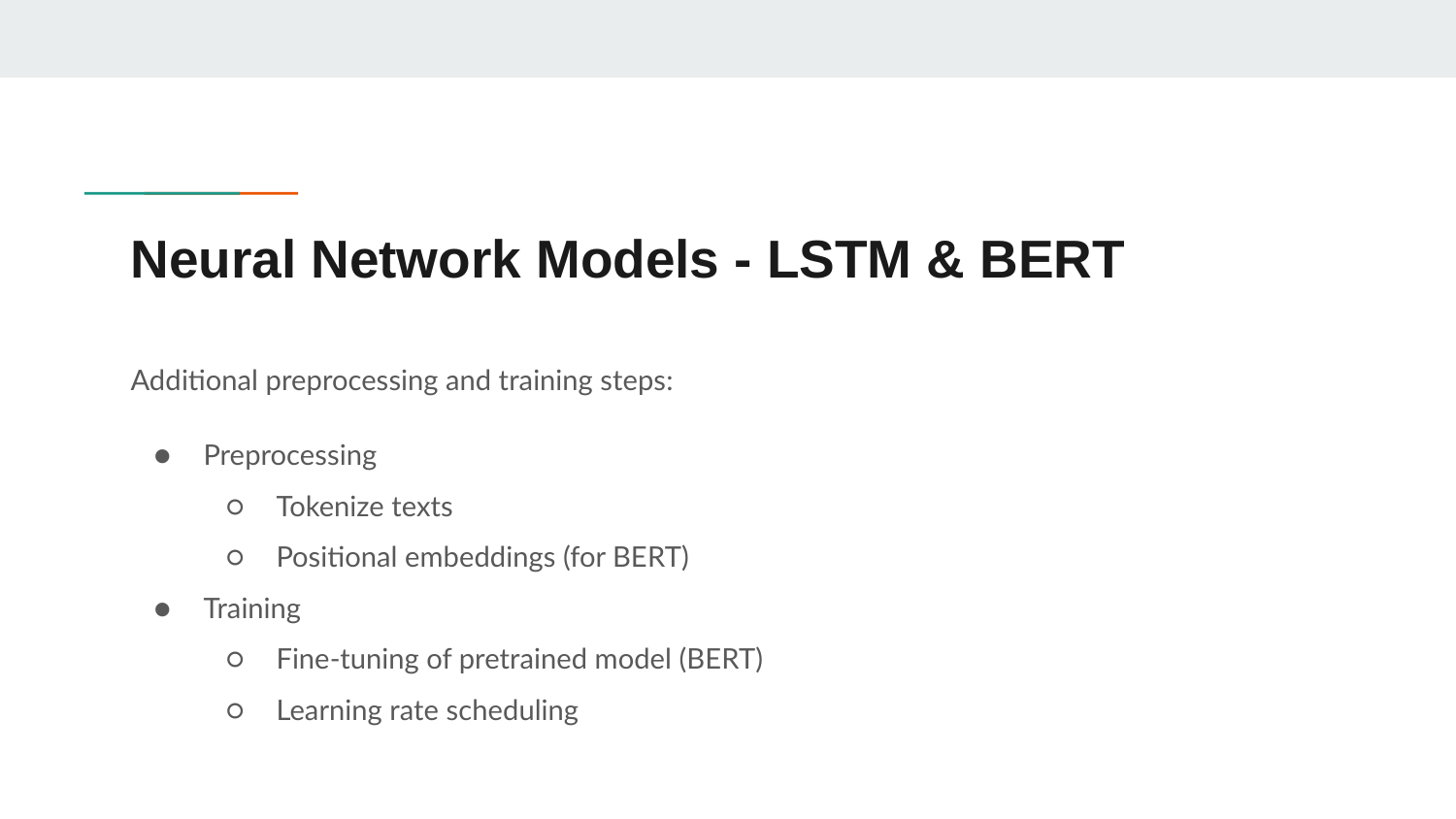

# Neural Network Models - LSTM & BERT
Additional preprocessing and training steps:
Preprocessing
Tokenize texts
Positional embeddings (for BERT)
Training
Fine-tuning of pretrained model (BERT)
Learning rate scheduling